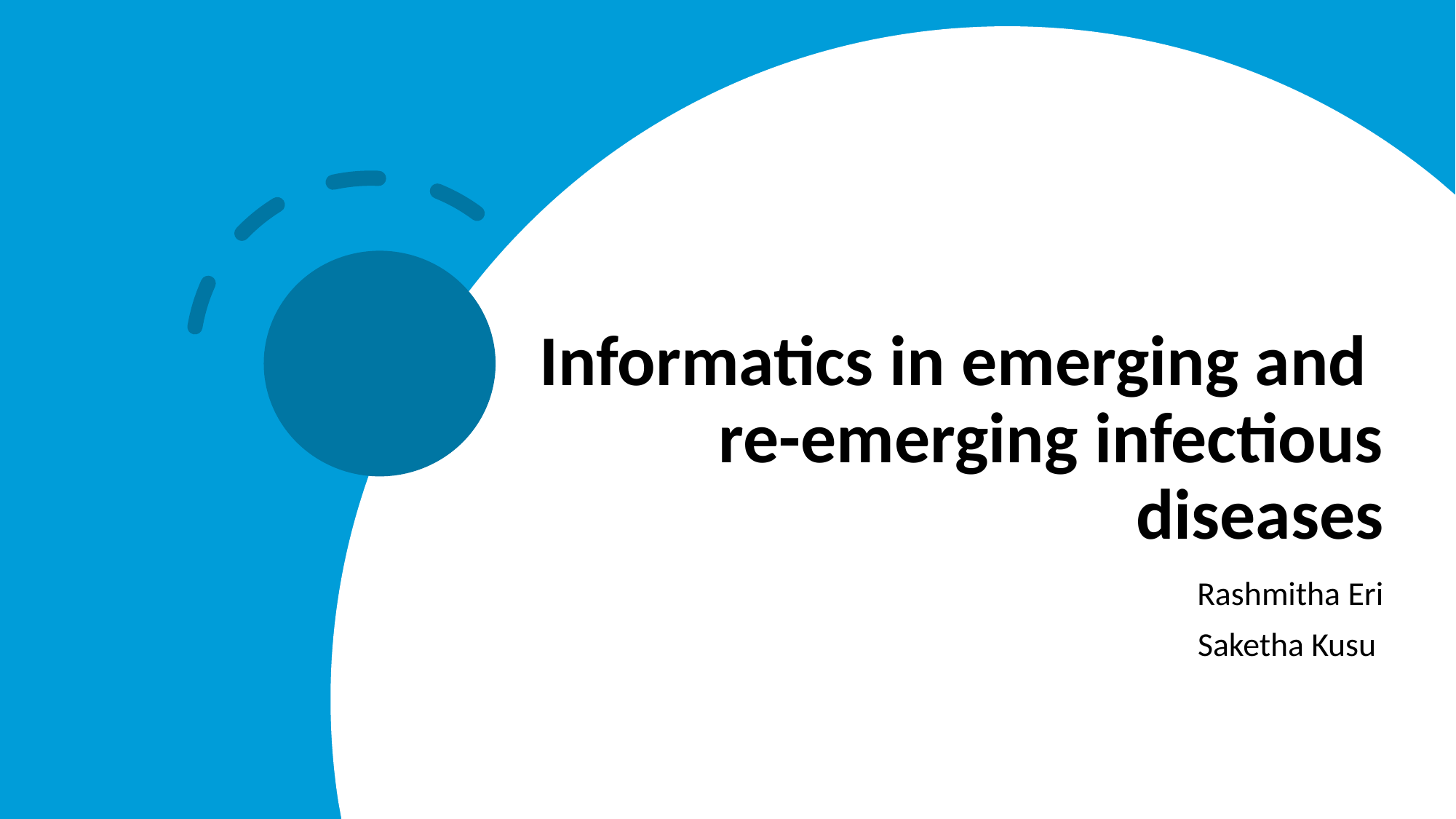

# Informatics in emerging and re-emerging infectious diseases

                                                                                     Rashmitha Eri
                                                                                       Saketha Kusu